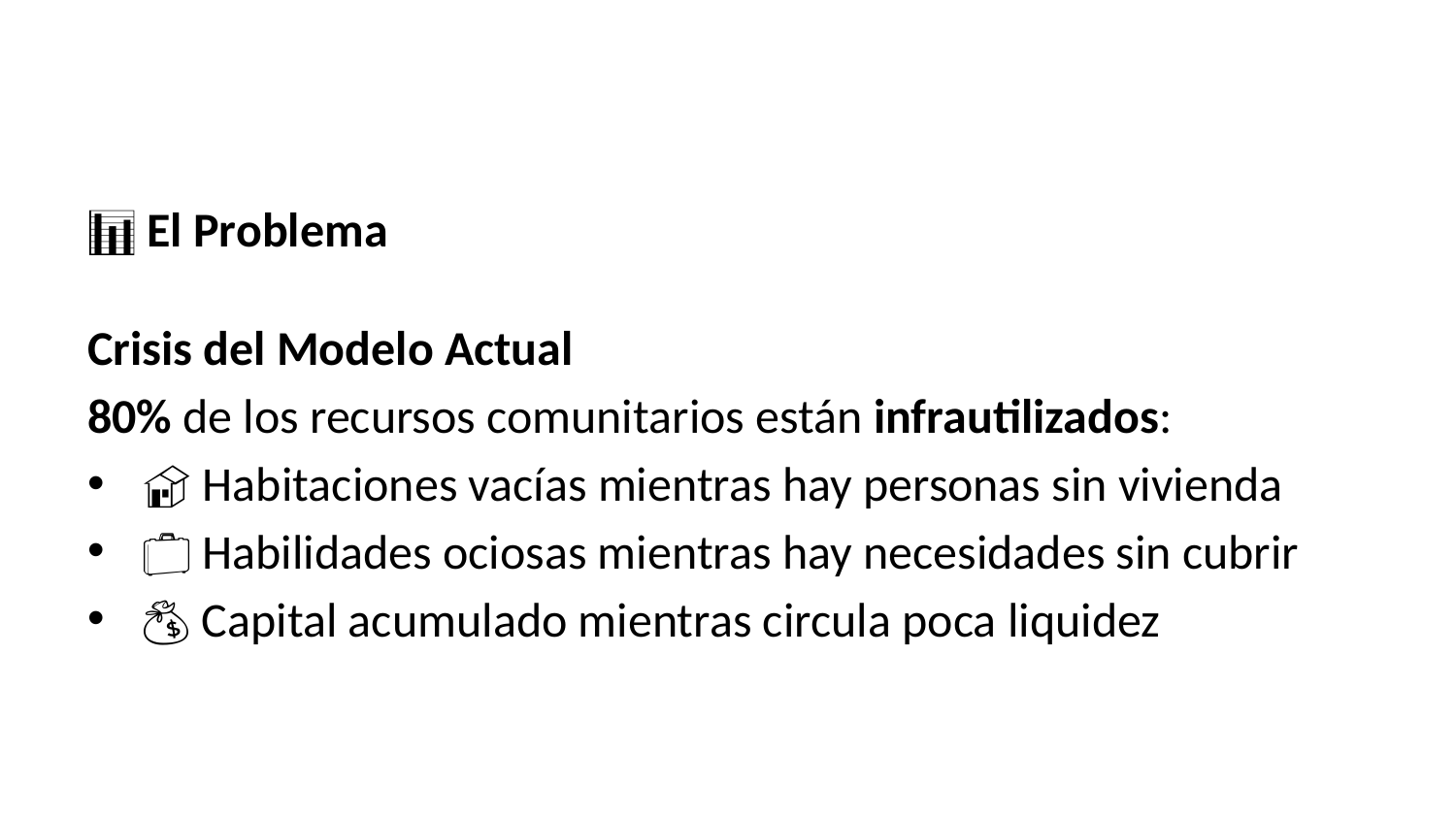

📊 El Problema
Crisis del Modelo Actual
80% de los recursos comunitarios están infrautilizados:
🏠 Habitaciones vacías mientras hay personas sin vivienda
💼 Habilidades ociosas mientras hay necesidades sin cubrir
💰 Capital acumulado mientras circula poca liquidez